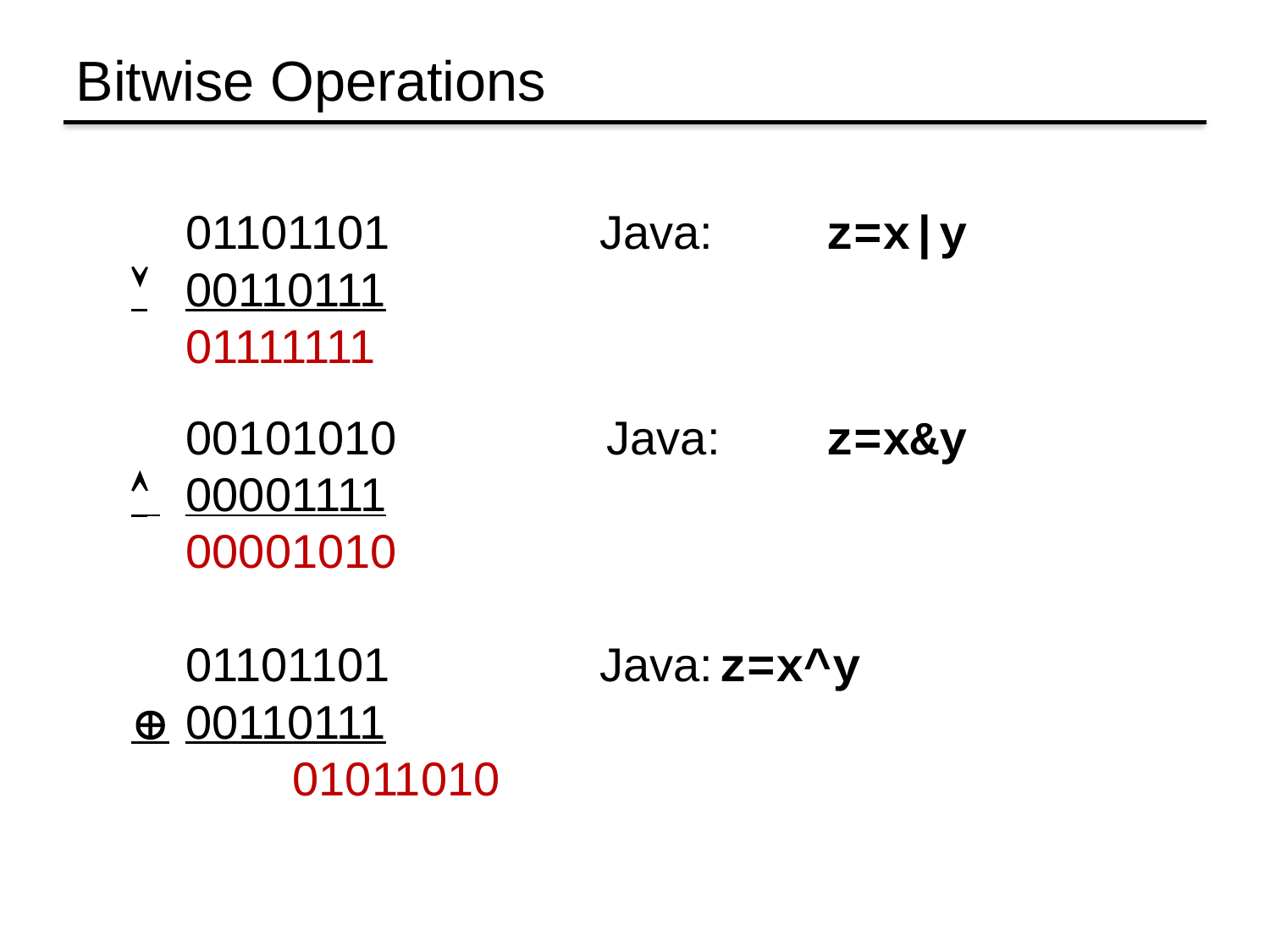

# Bitwise Operations
     	01101101                Java: 	z=x|y
    ∨	00110111
        	01111111

      	00101010                Java:		z=x&y
    ∧ 	00001111
        	00001010

		01101101                Java:		z=x^y
    ⊕	00110111
         	01011010